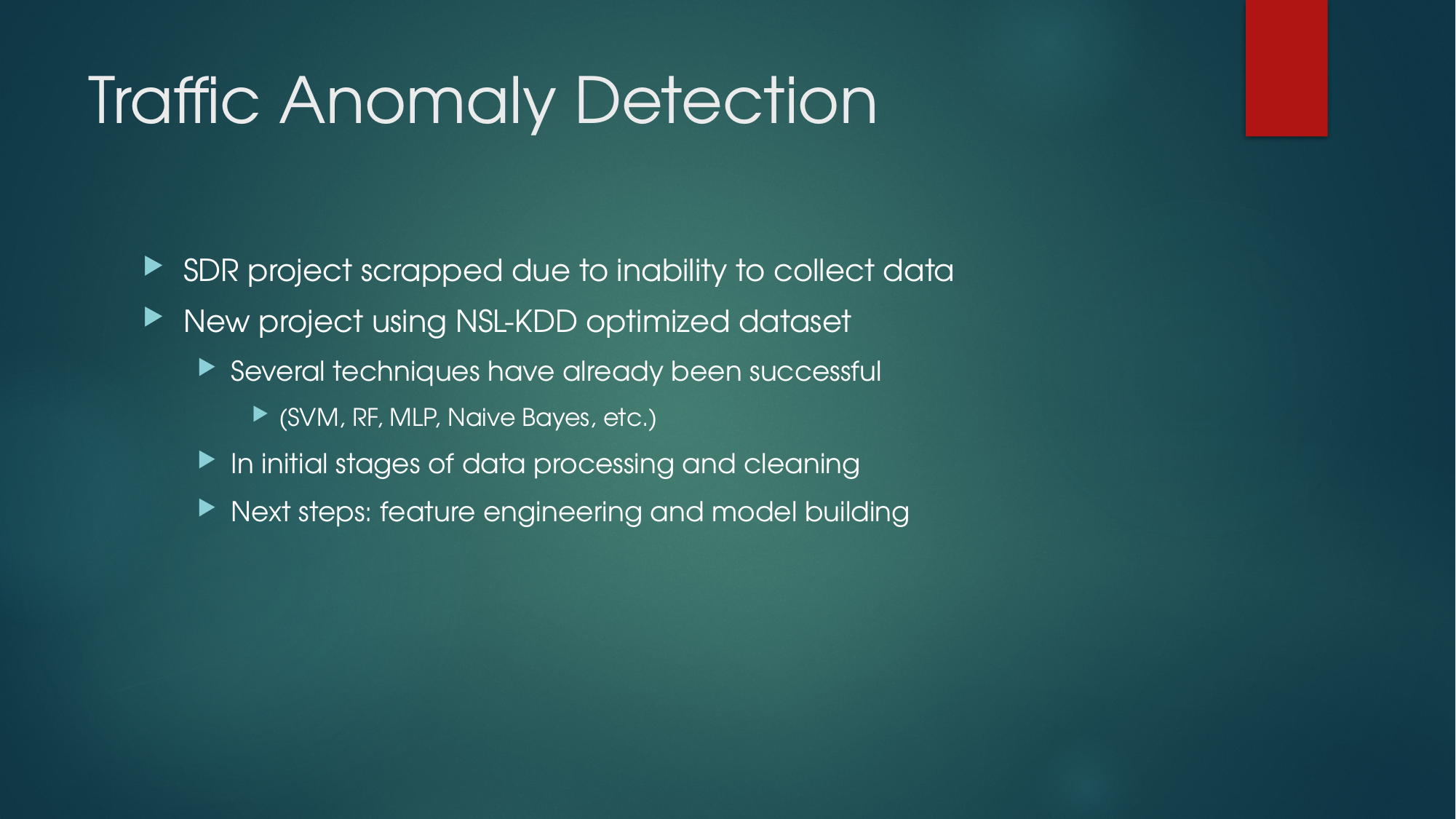

# Traffic Anomaly Detection
SDR project scrapped due to inability to collect data
New project using NSL-KDD optimized dataset
Several techniques have already been successful
(SVM, RF, MLP, Naive Bayes, etc.)
In initial stages of data processing and cleaning
Next steps: feature engineering and model building